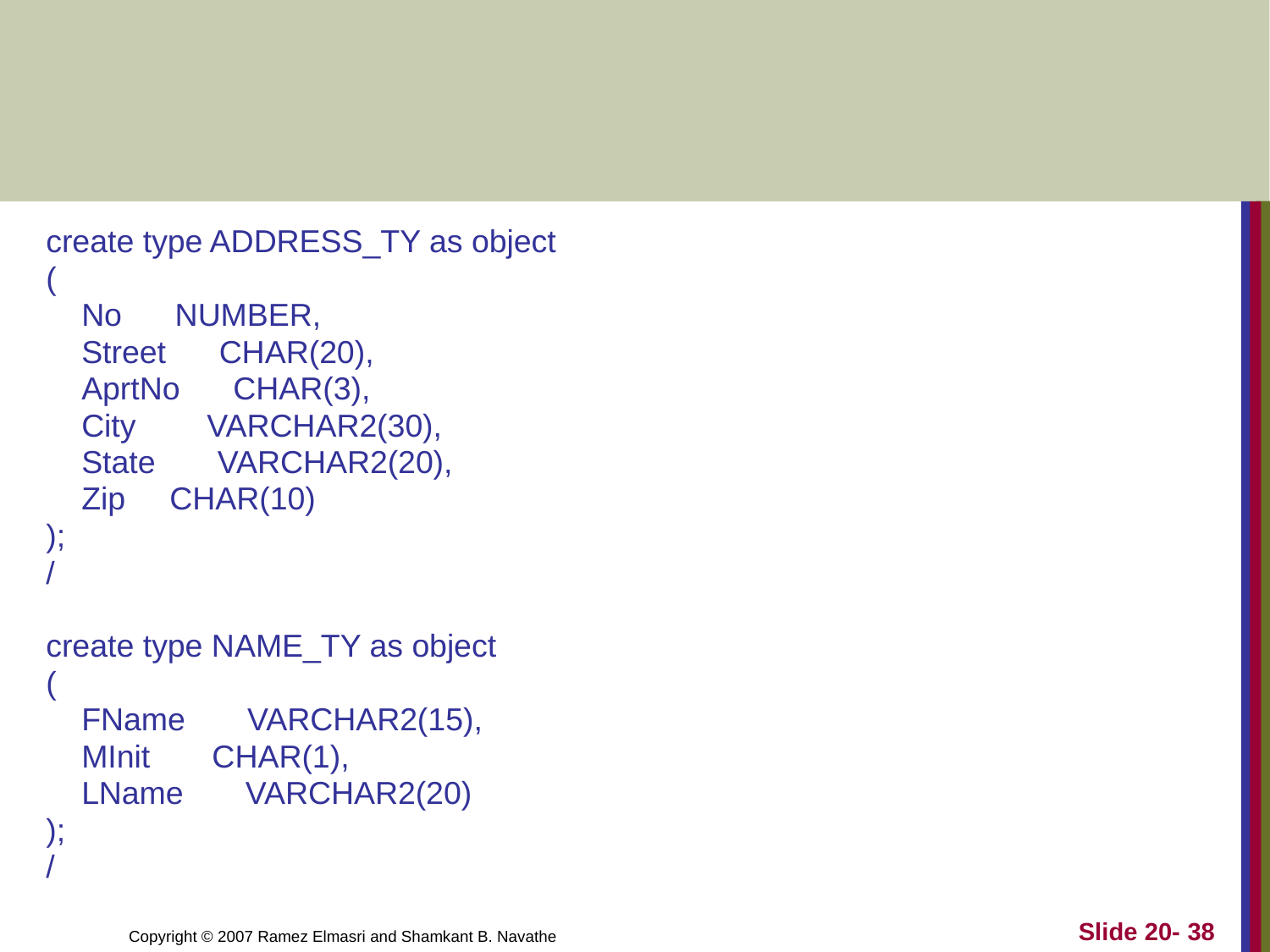

#
create type ADDRESS_TY as object
(
    No      NUMBER,
    Street      CHAR(20),
    AprtNo      CHAR(3),
    City        VARCHAR2(30),
    State       VARCHAR2(20),
    Zip     CHAR(10)
);
/

create type NAME_TY as object
(
    FName       VARCHAR2(15),
    MInit       CHAR(1),
    LName       VARCHAR2(20)
);
/

Slide 20- 38